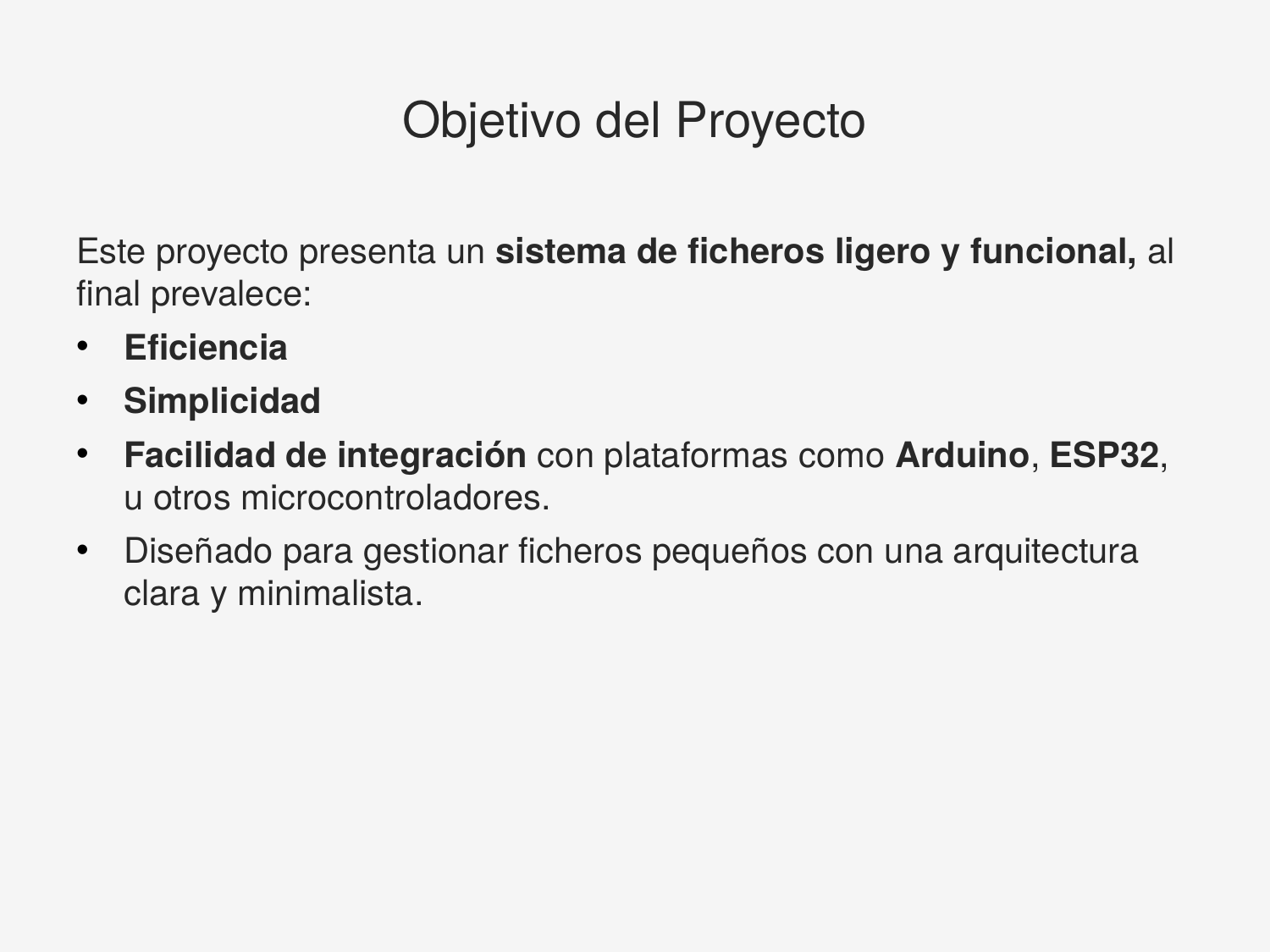

# Objetivo del Proyecto
Este proyecto presenta un sistema de ficheros ligero y funcional, al final prevalece:
Eficiencia
Simplicidad
Facilidad de integración con plataformas como Arduino, ESP32, u otros microcontroladores.
Diseñado para gestionar ficheros pequeños con una arquitectura clara y minimalista.